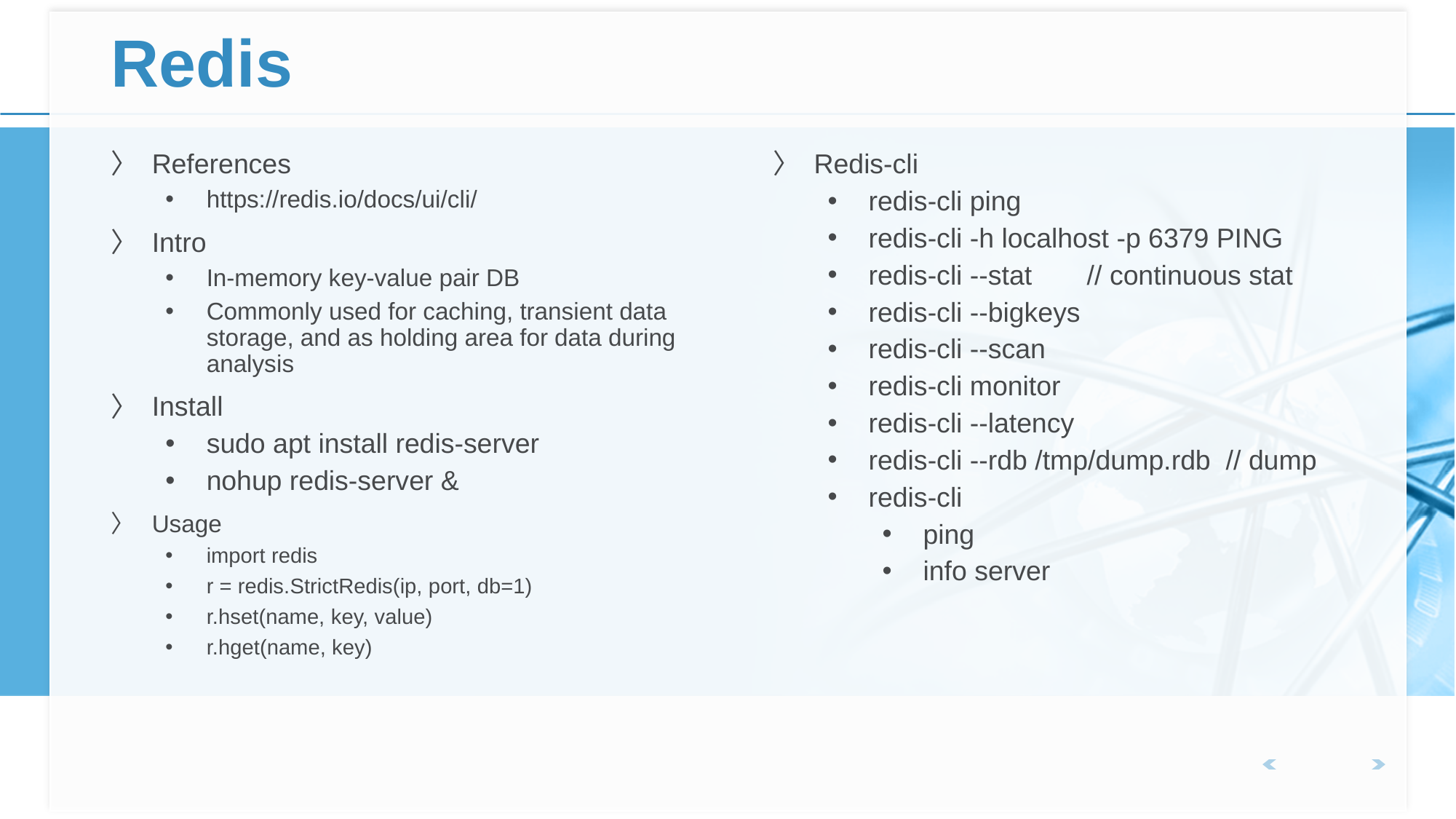

# Redis
References
https://redis.io/docs/ui/cli/
Intro
In-memory key-value pair DB
Commonly used for caching, transient data storage, and as holding area for data during analysis
Install
sudo apt install redis-server
nohup redis-server &
Usage
import redis
r = redis.StrictRedis(ip, port, db=1)
r.hset(name, key, value)
r.hget(name, key)

Redis-cli
redis-cli ping
redis-cli -h localhost -p 6379 PING
redis-cli --stat	// continuous stat
redis-cli --bigkeys
redis-cli --scan
redis-cli monitor
redis-cli --latency
redis-cli --rdb /tmp/dump.rdb  // dump
redis-cli
ping
info server